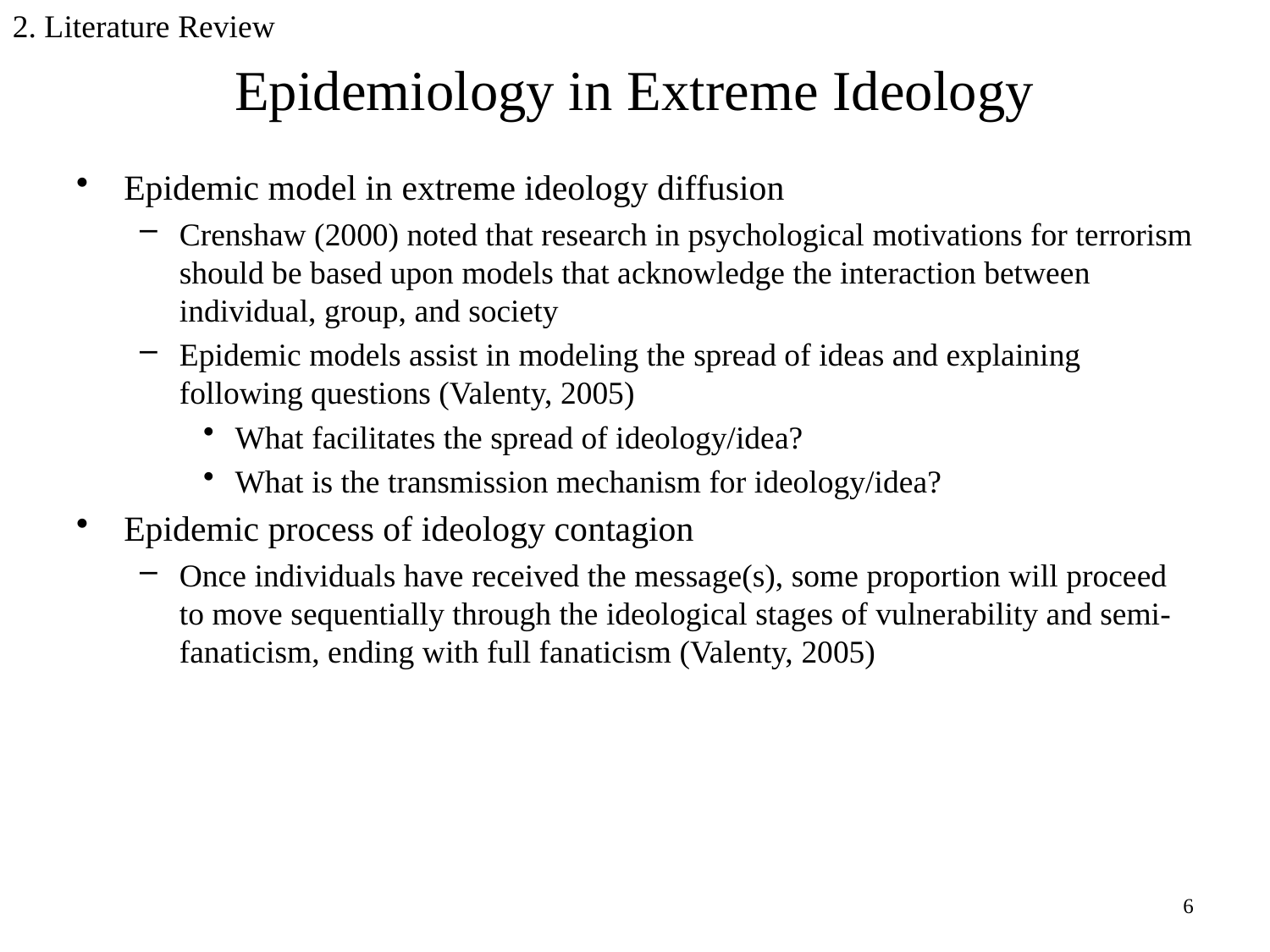

2. Literature Review
# Epidemiology in Extreme Ideology
Epidemic model in extreme ideology diffusion
Crenshaw (2000) noted that research in psychological motivations for terrorism should be based upon models that acknowledge the interaction between individual, group, and society
Epidemic models assist in modeling the spread of ideas and explaining following questions (Valenty, 2005)
What facilitates the spread of ideology/idea?
What is the transmission mechanism for ideology/idea?
Epidemic process of ideology contagion
Once individuals have received the message(s), some proportion will proceed to move sequentially through the ideological stages of vulnerability and semi-fanaticism, ending with full fanaticism (Valenty, 2005)

6